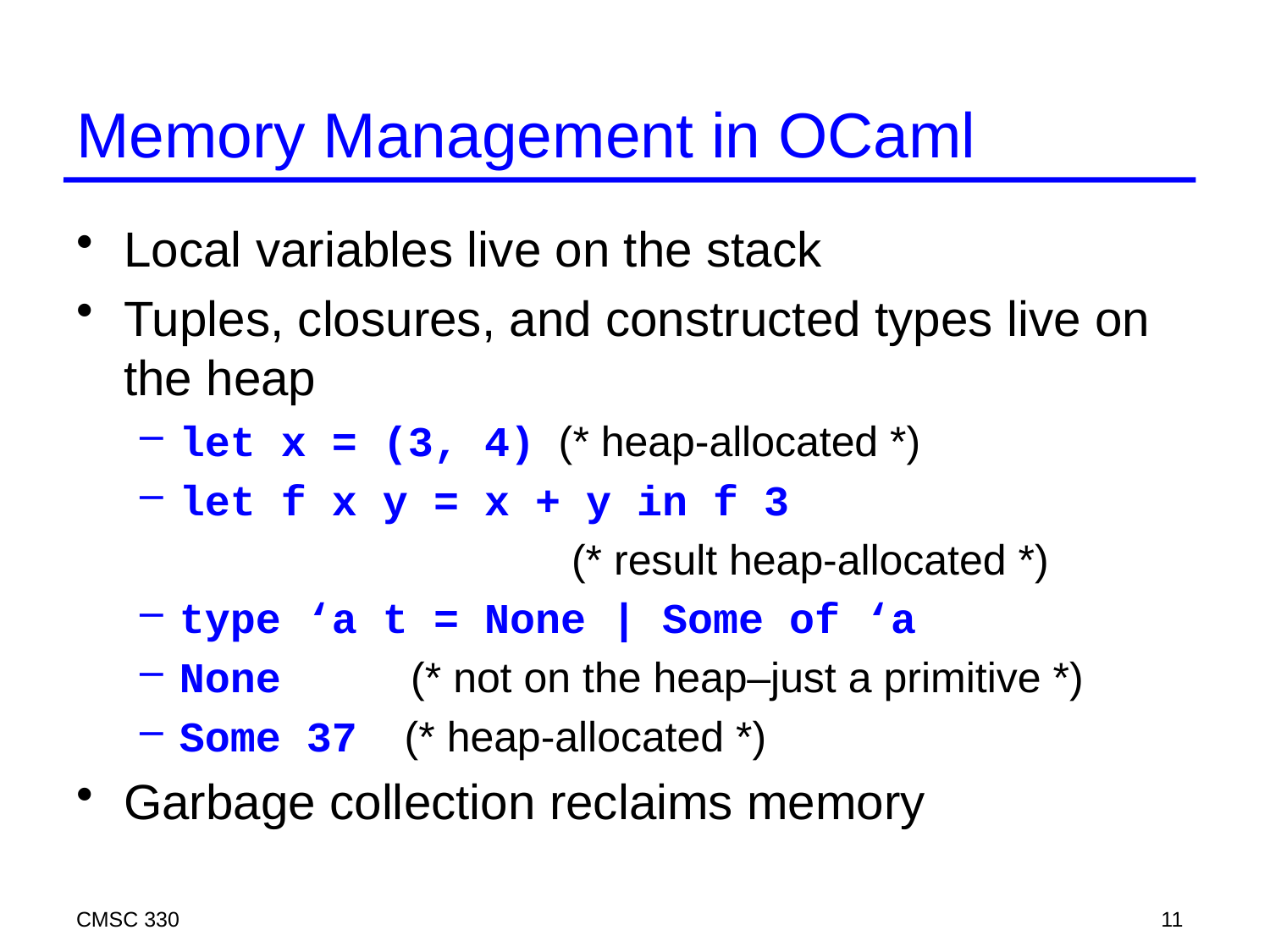

# Memory Management in OCaml
Local variables live on the stack
Tuples, closures, and constructed types live on the heap
let x = (3, 4)  (* heap-allocated *)
let f x y = x + y in f 3
                 (* result heap-allocated *)
type ‘a t = None | Some of ‘a
None           (* not on the heap–just a primitive *)
Some 37    (* heap-allocated *)
Garbage collection reclaims memory
CMSC 330
11